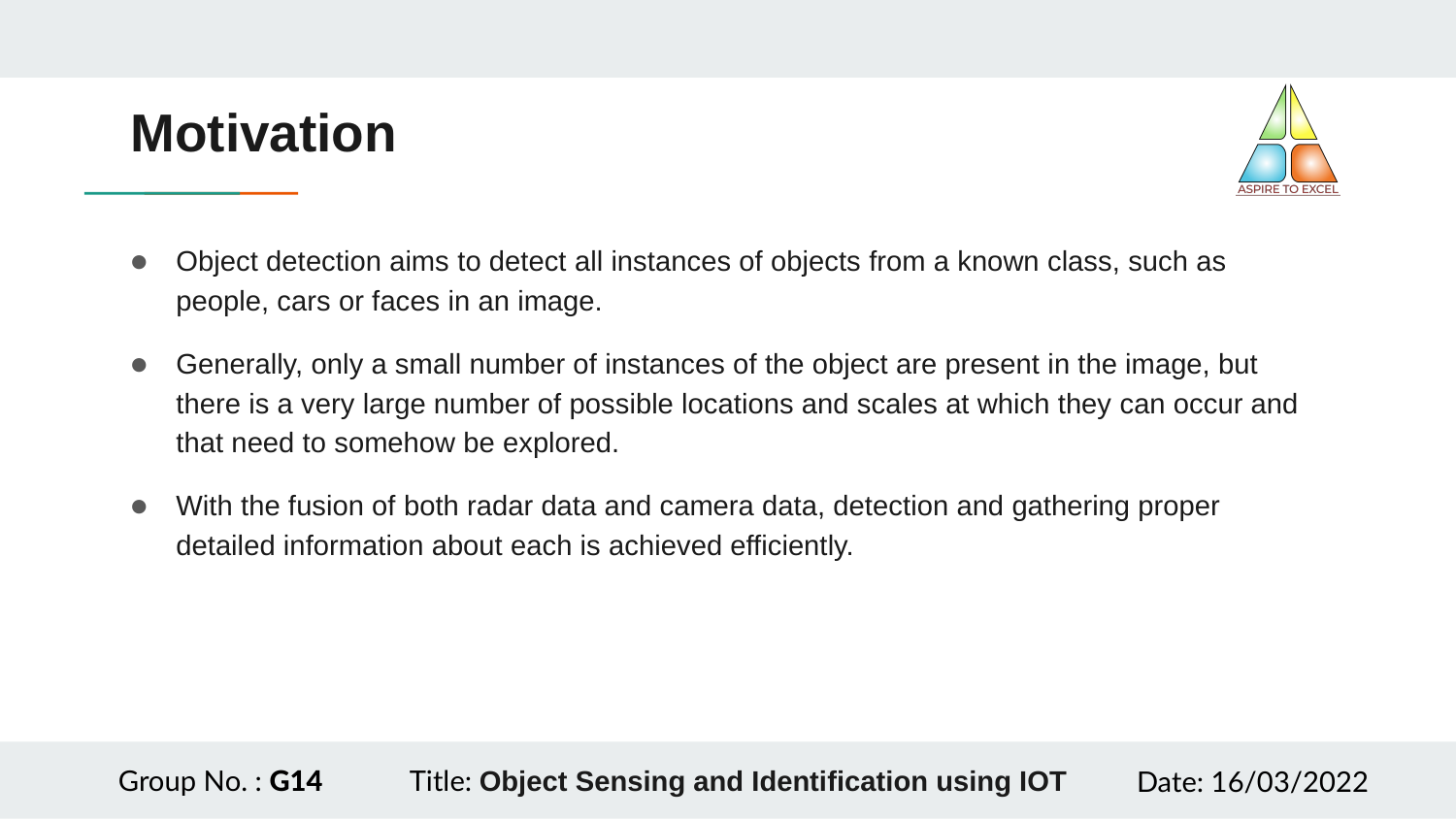

# Motivation
Object detection aims to detect all instances of objects from a known class, such as people, cars or faces in an image.
Generally, only a small number of instances of the object are present in the image, but there is a very large number of possible locations and scales at which they can occur and that need to somehow be explored.
With the fusion of both radar data and camera data, detection and gathering proper detailed information about each is achieved efficiently.